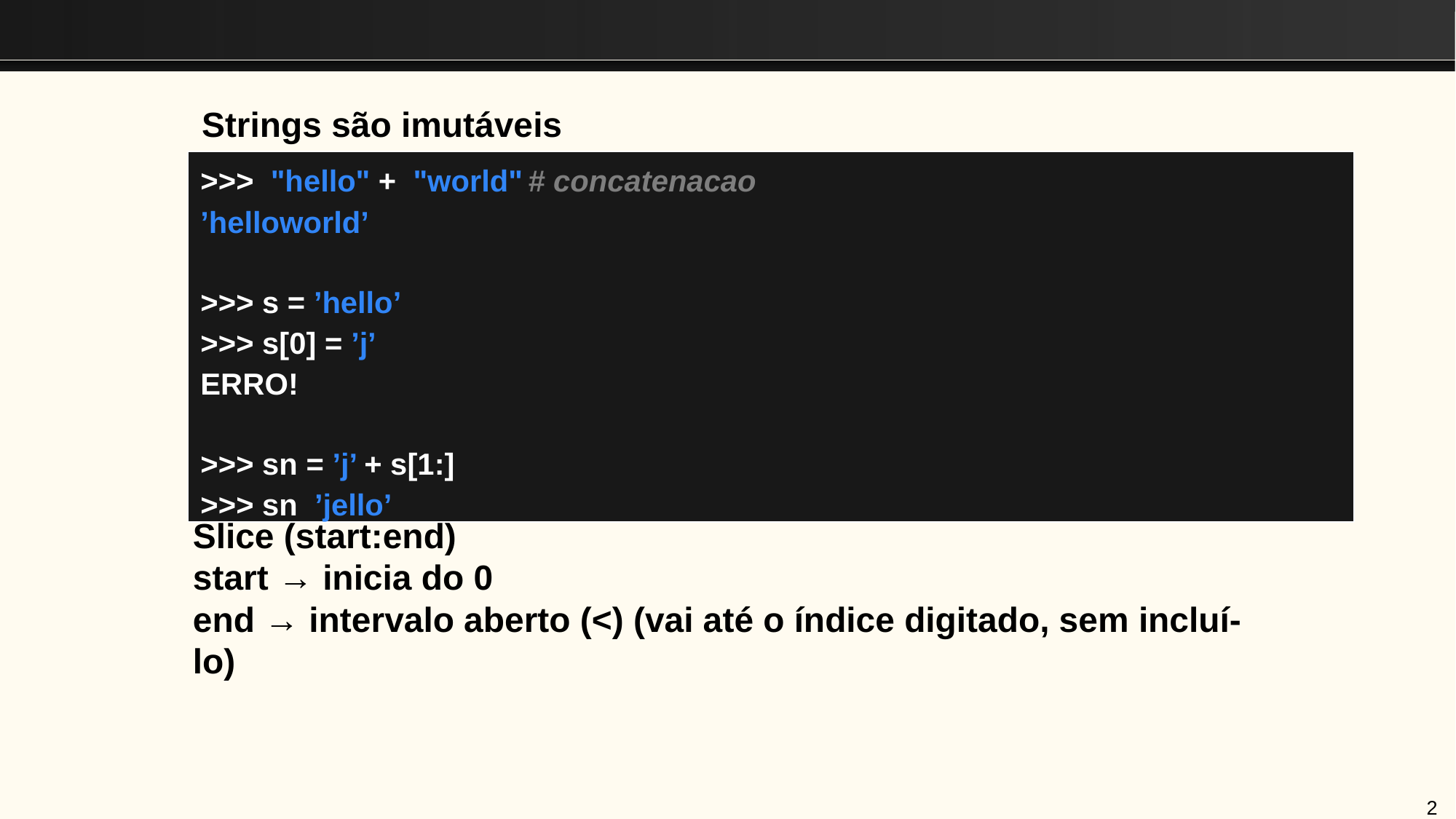

Strings são imutáveis
>>>  "hello" +  "world"	# concatenacao
’helloworld’

>>> s = ’hello’
>>> s[0] = ’j’
ERRO!

>>> sn = ’j’ + s[1:]
>>> sn  ’jello’
Slice (start:end)
start → inicia do 0
end → intervalo aberto (<) (vai até o índice digitado, sem incluí-lo)
2